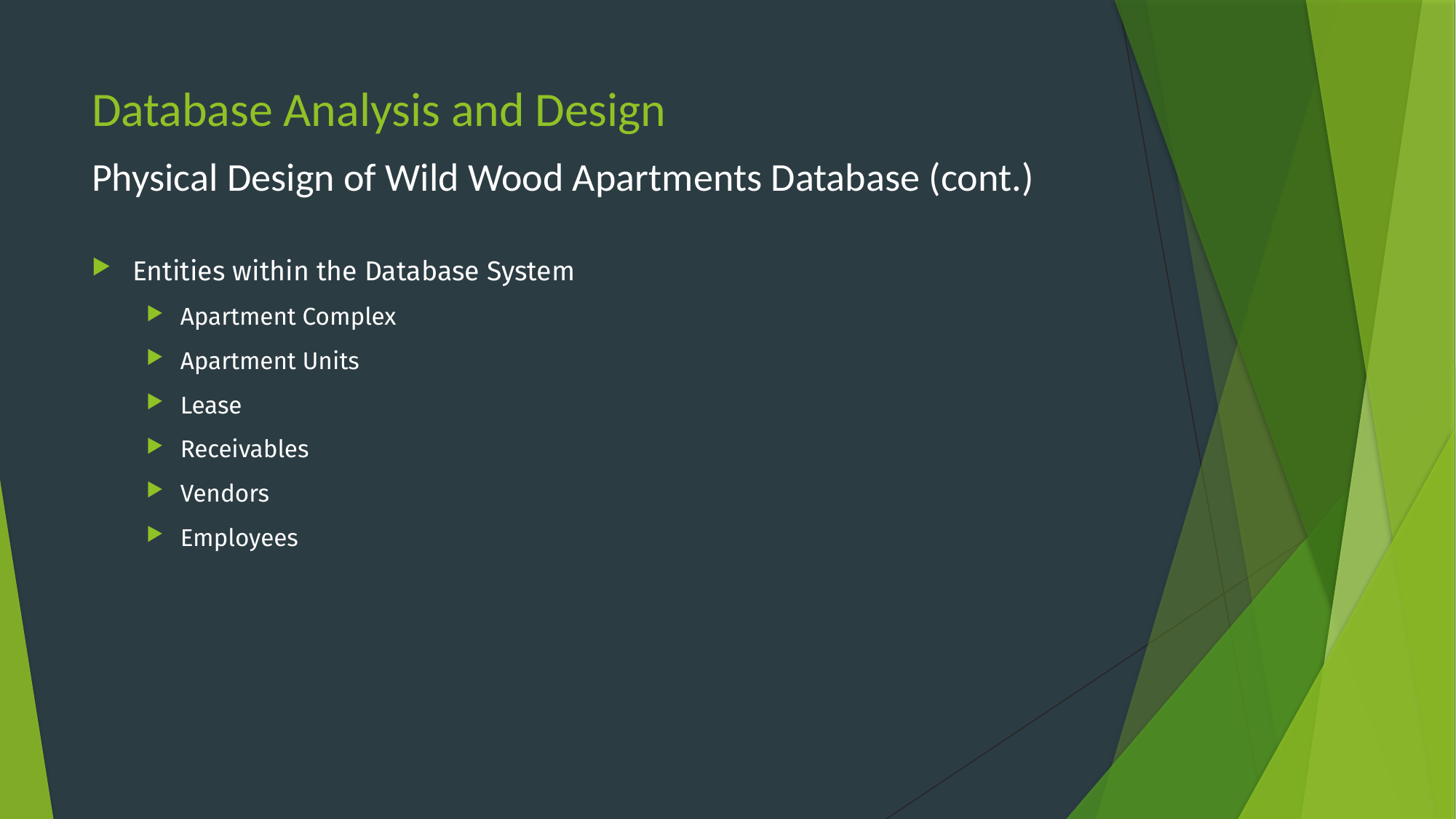

# Database Analysis and Design
Physical Design of Wild Wood Apartments Database (cont.)
Entities within the Database System
Apartment Complex
Apartment Units
Lease
Receivables
Vendors
Employees